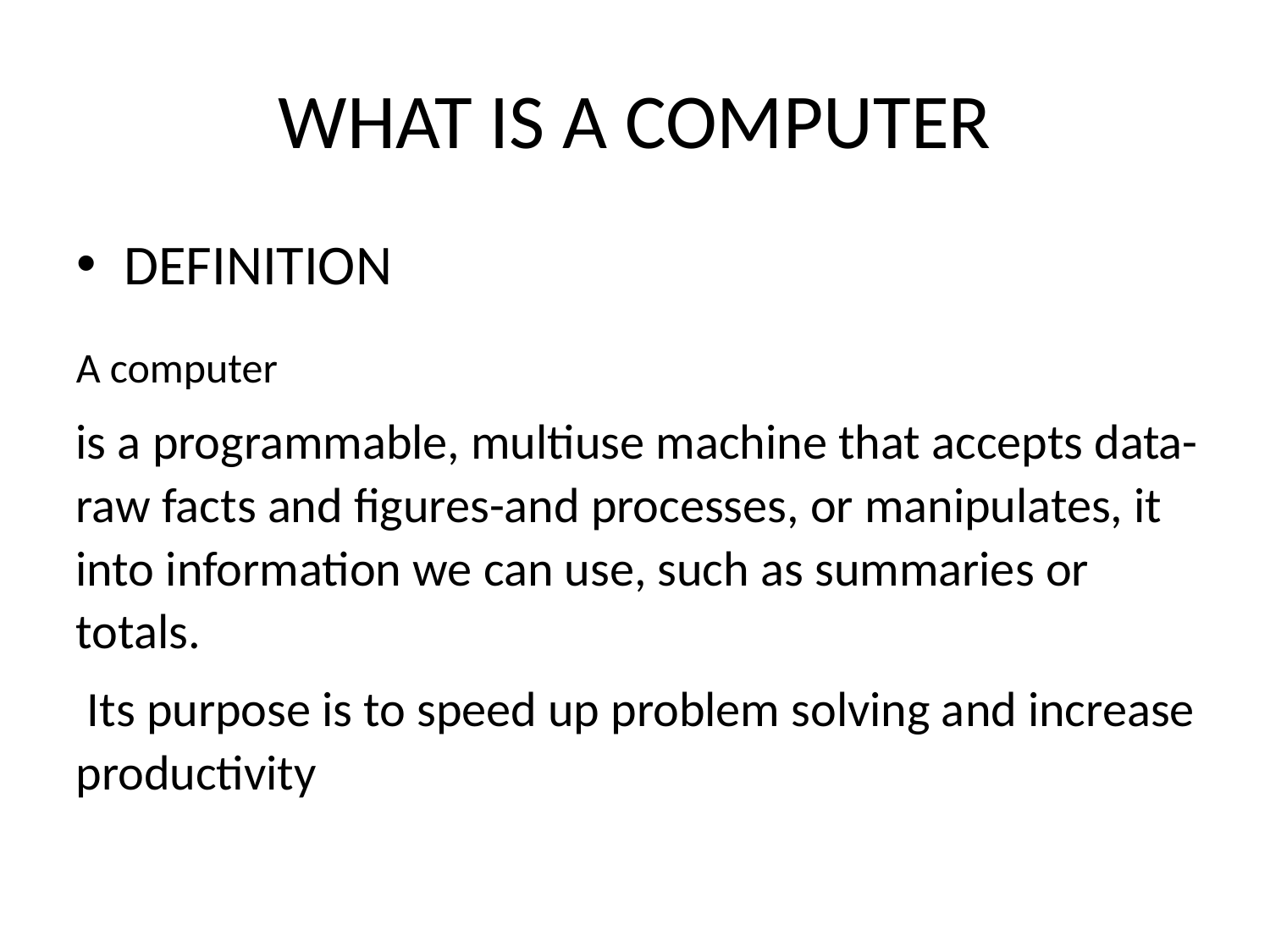

# WHAT IS A COMPUTER
DEFINITION
A computer
is a programmable, multiuse machine that accepts data-raw facts and figures-and processes, or manipulates, it into information we can use, such as summaries or totals.
 Its purpose is to speed up problem solving and increase productivity